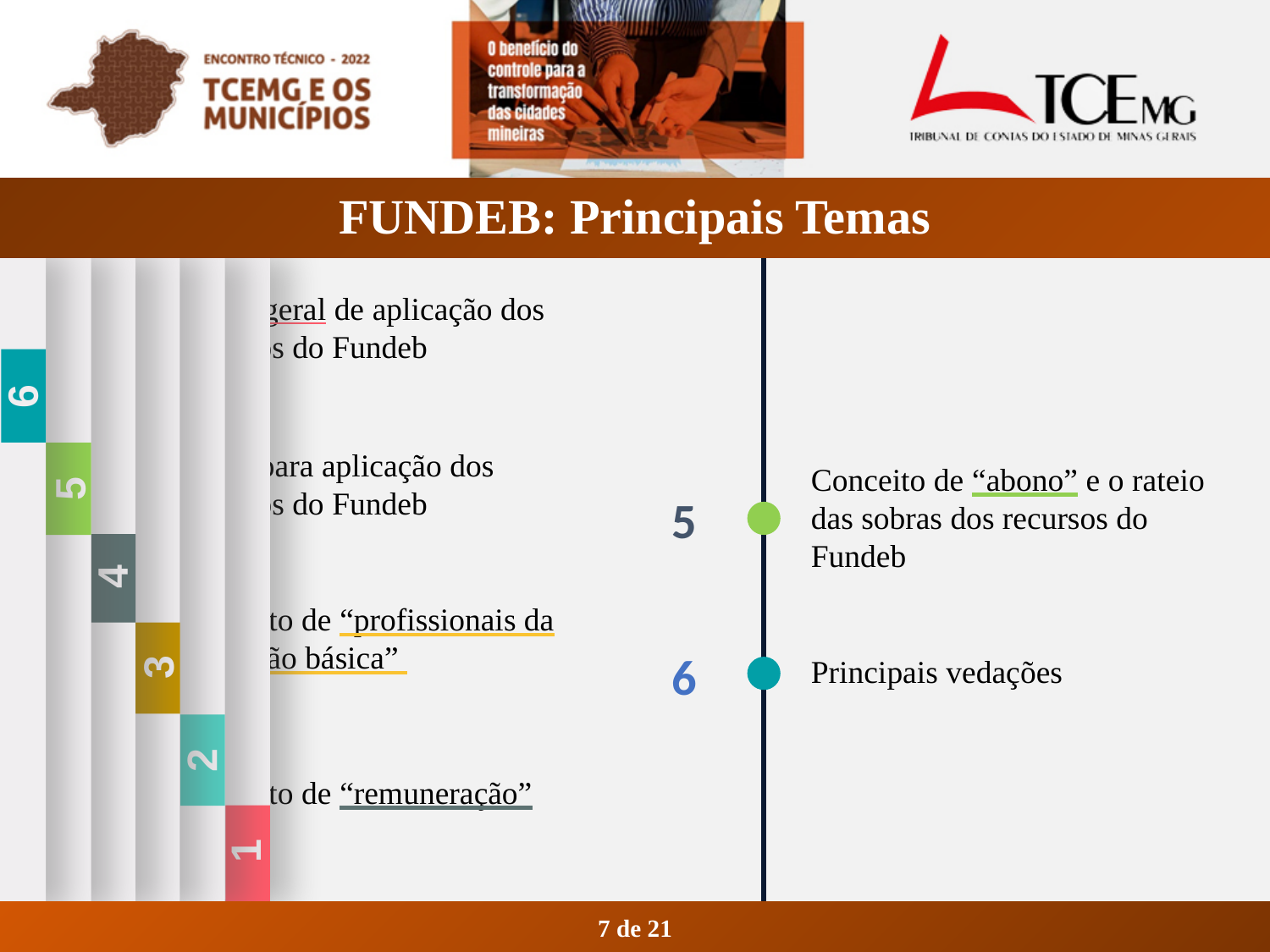

# FUNDEB: Principais Temas

6

4

3

5

2

1
Regra geral de aplicação dos recursos do Fundeb
1

Prazo para aplicação dos recursos do Fundeb
2
Conceito de “abono” e o rateio das sobras dos recursos do Fundeb

5

Conceito de “profissionais da educação básica”
3

6
Principais vedações

4
Conceito de “remuneração”

7 de 21